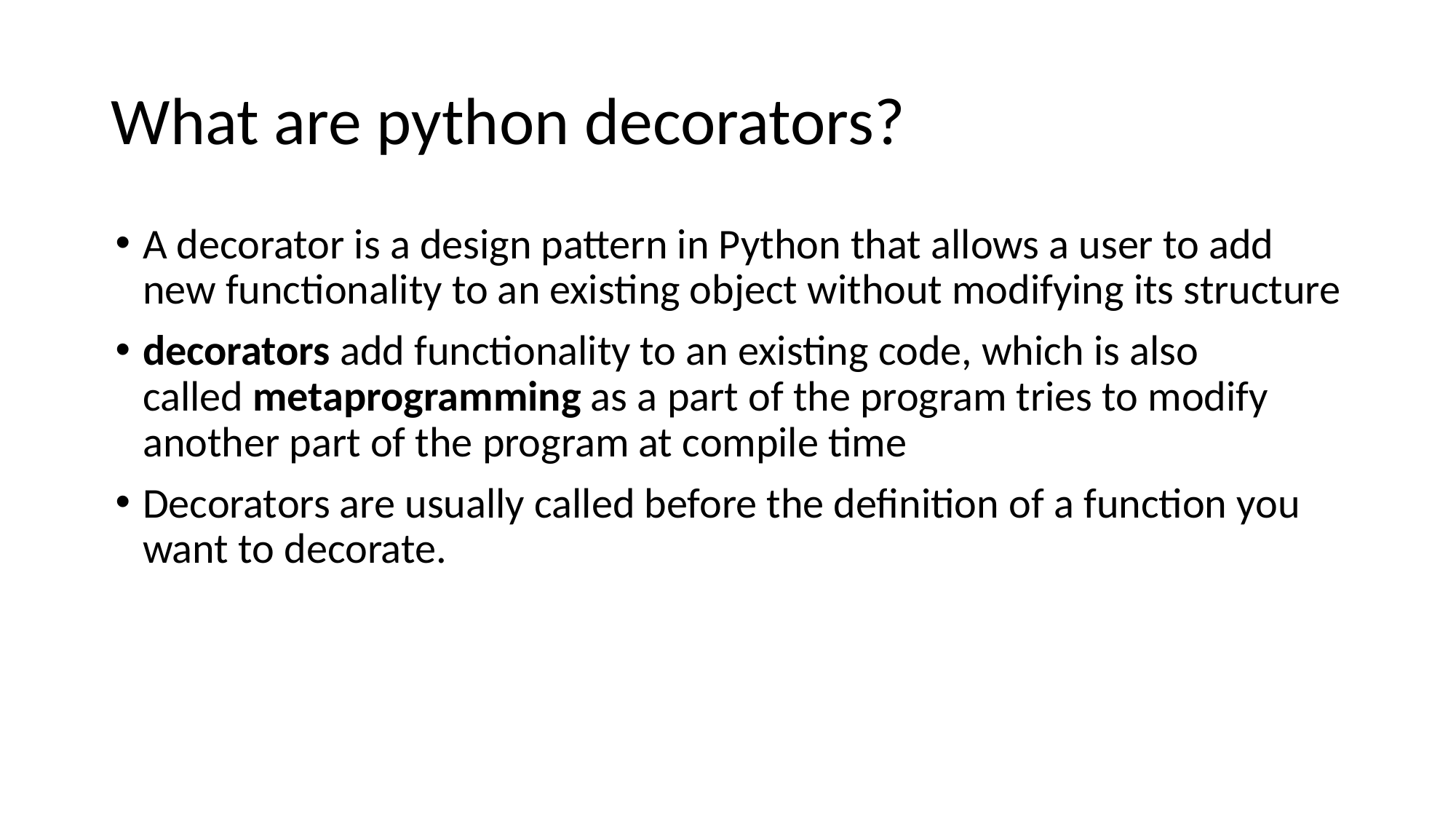

# What are python decorators?
A decorator is a design pattern in Python that allows a user to add new functionality to an existing object without modifying its structure
decorators add functionality to an existing code, which is also called metaprogramming as a part of the program tries to modify another part of the program at compile time
Decorators are usually called before the definition of a function you want to decorate.